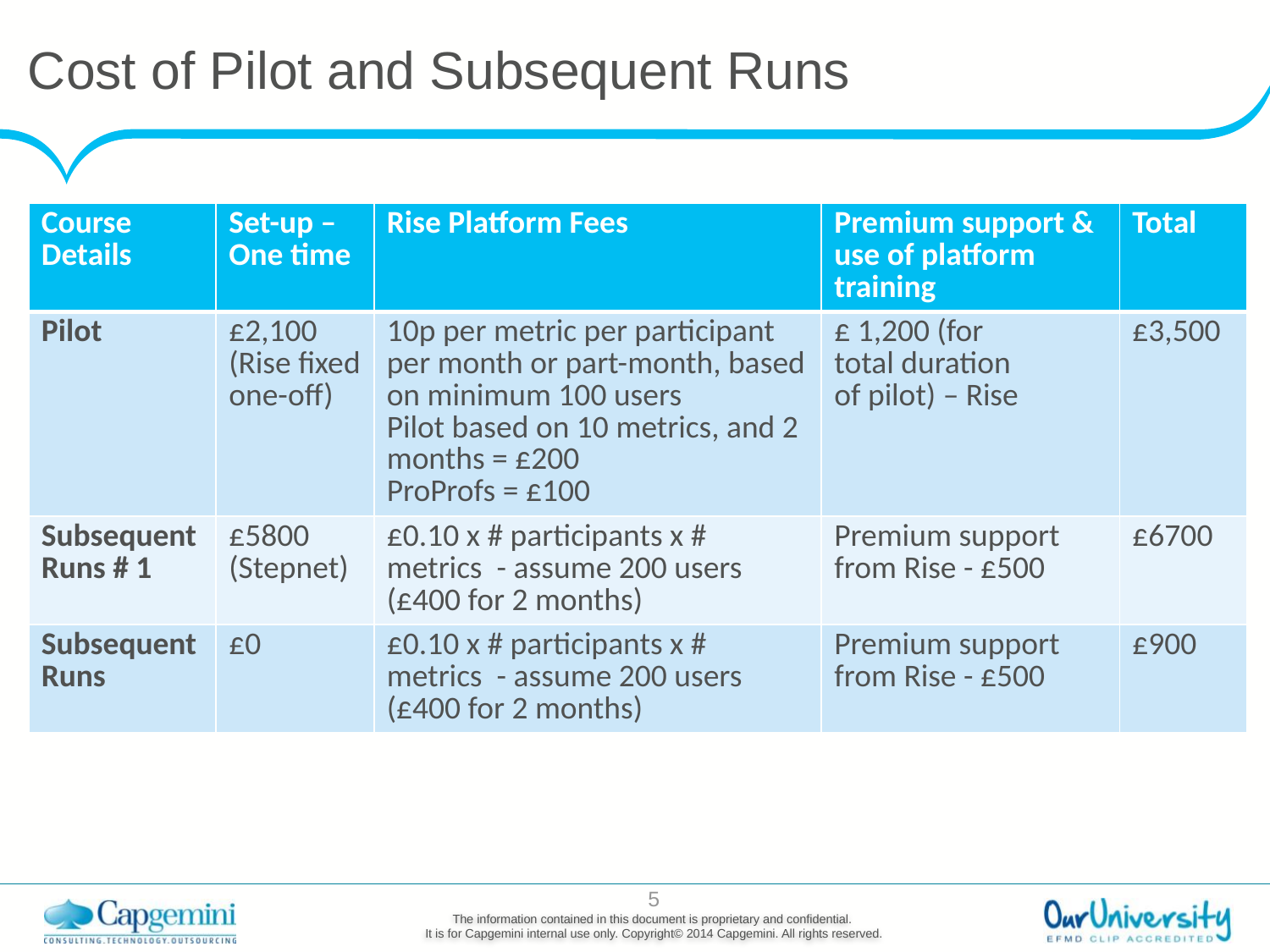

Cost of Pilot and Subsequent Runs
| Course Details | Set-up – One time | Rise Platform Fees | Premium support & use of platform training | Total |
| --- | --- | --- | --- | --- |
| Pilot | £2,100 (Rise fixed one-off) | 10p per metric per participant per month or part-month, based on minimum 100 users Pilot based on 10 metrics, and 2 months = £200 ProProfs = £100 | £ 1,200 (for total duration of pilot) – Rise | £3,500 |
| Subsequent Runs # 1 | £5800 (Stepnet) | £0.10 x # participants x # metrics - assume 200 users (£400 for 2 months) | Premium support from Rise - £500 | £6700 |
| Subsequent Runs | £0 | £0.10 x # participants x # metrics - assume 200 users (£400 for 2 months) | Premium support from Rise - £500 | £900 |